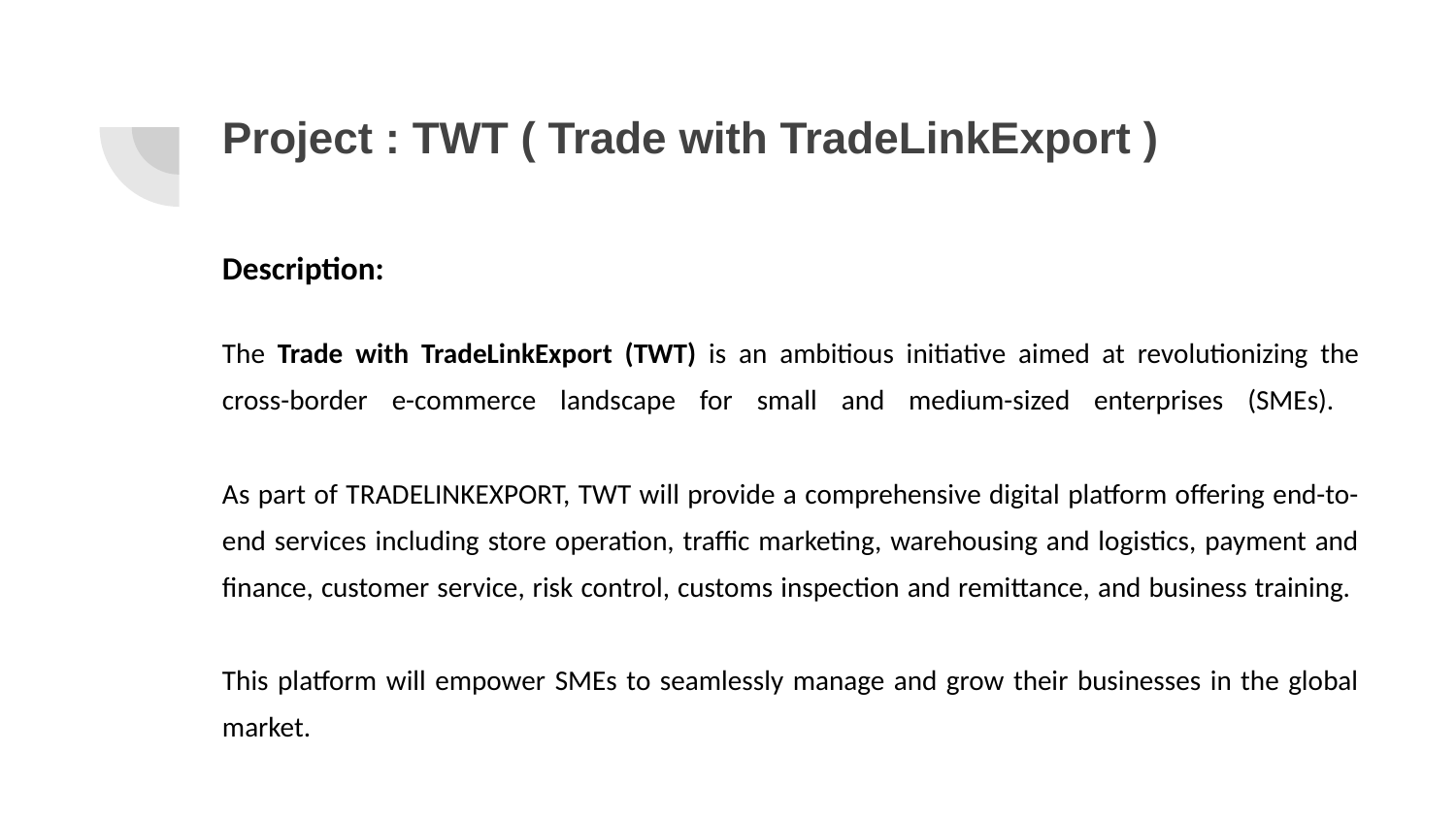

# Project : TWT ( Trade with TradeLinkExport )
Description:
The Trade with TradeLinkExport (TWT) is an ambitious initiative aimed at revolutionizing the cross-border e-commerce landscape for small and medium-sized enterprises (SMEs).
As part of TRADELINKEXPORT, TWT will provide a comprehensive digital platform offering end-to-end services including store operation, traffic marketing, warehousing and logistics, payment and finance, customer service, risk control, customs inspection and remittance, and business training.
This platform will empower SMEs to seamlessly manage and grow their businesses in the global market.